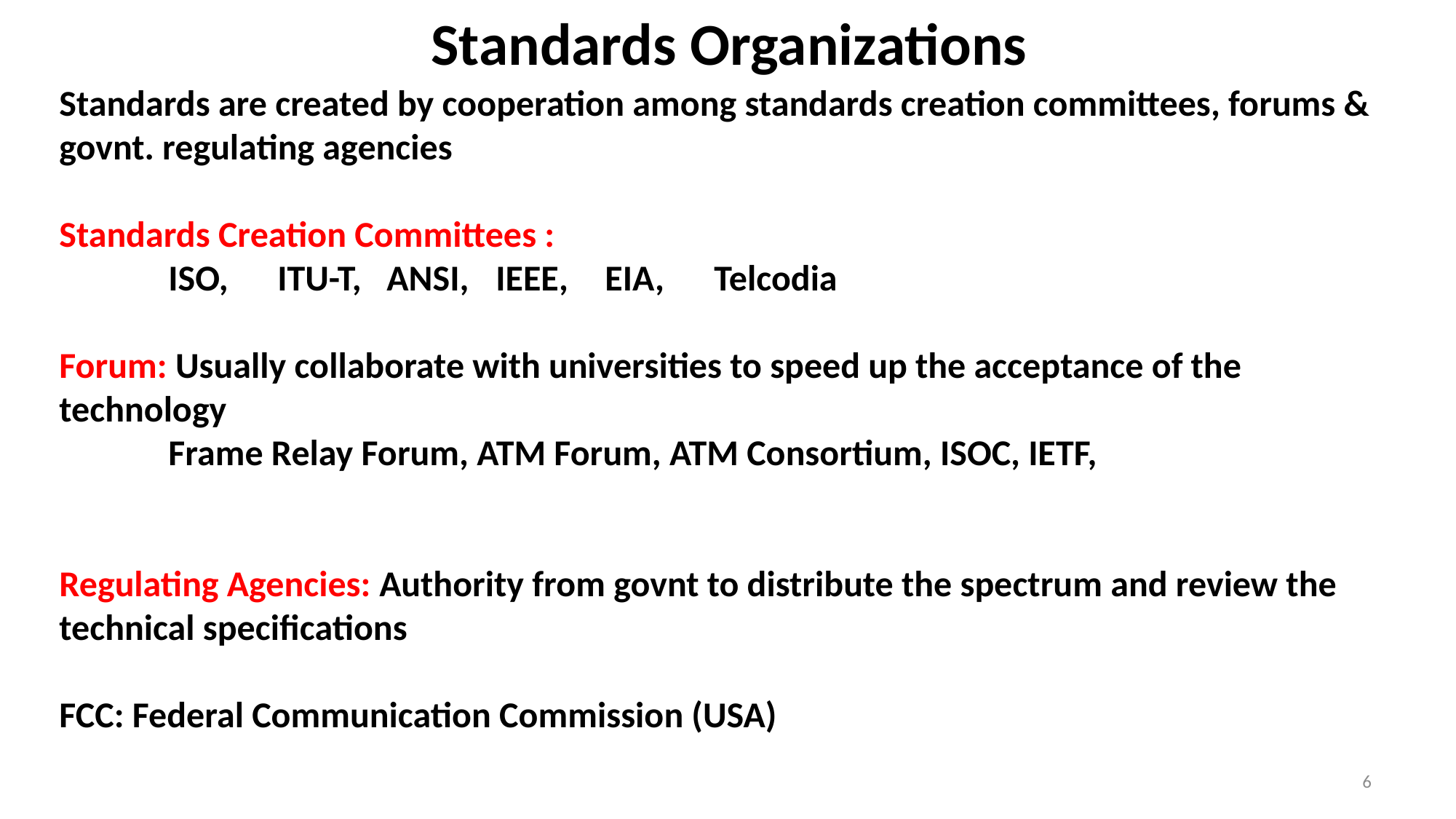

# Standards Organizations
Standards are created by cooperation among standards creation committees, forums & govnt. regulating agencies

Standards Creation Committees :
	ISO, 	ITU-T, 	ANSI, 	IEEE, 	EIA, 	Telcodia

Forum: Usually collaborate with universities to speed up the acceptance of the technology
	Frame Relay Forum, ATM Forum, ATM Consortium, ISOC, IETF,

Regulating Agencies: Authority from govnt to distribute the spectrum and review the technical specifications

FCC: Federal Communication Commission (USA)
6